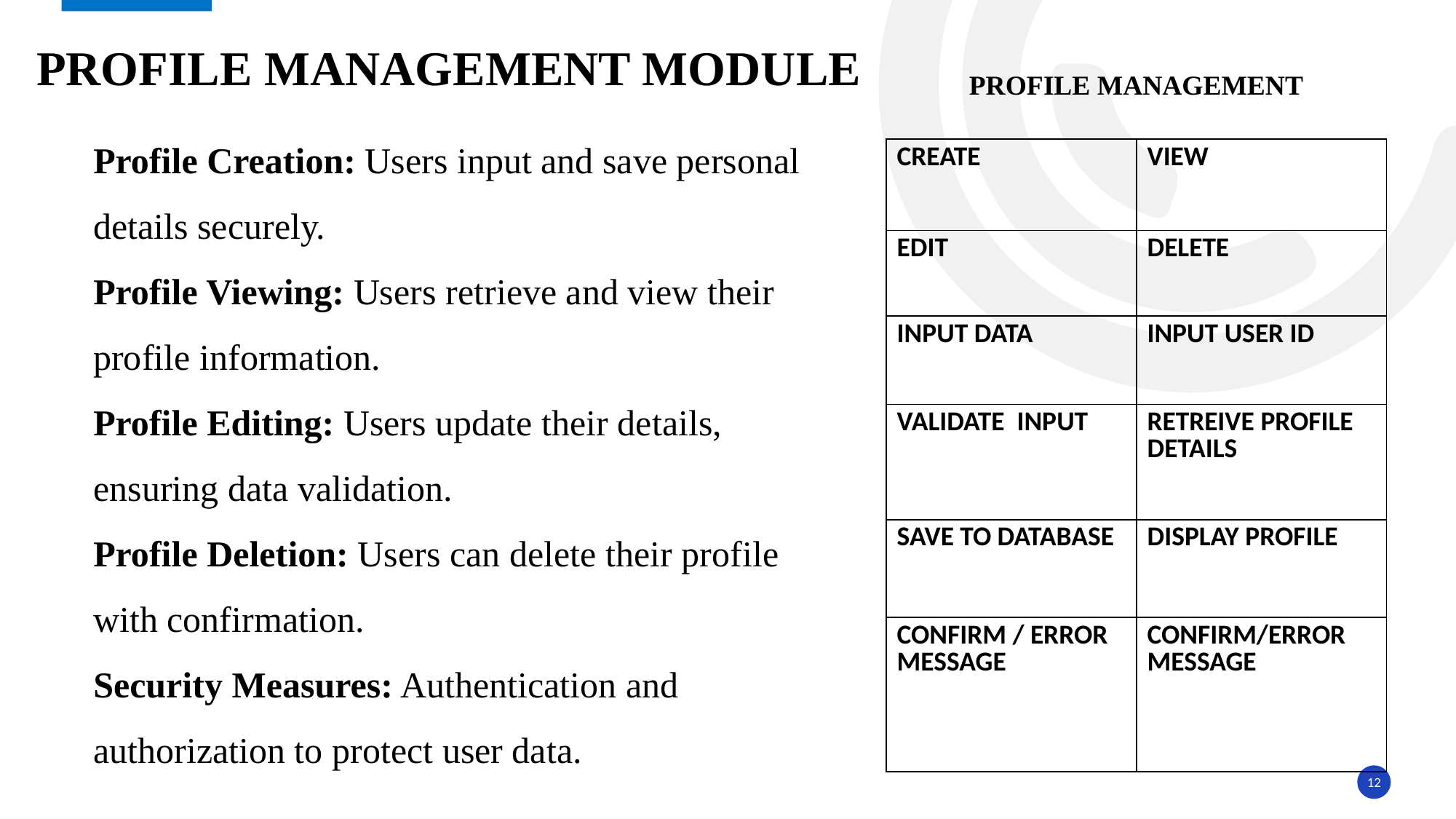

# Profile management module
PROFILE MANAGEMENT
Profile Creation: Users input and save personal details securely.
Profile Viewing: Users retrieve and view their profile information.
Profile Editing: Users update their details, ensuring data validation.
Profile Deletion: Users can delete their profile with confirmation.
Security Measures: Authentication and authorization to protect user data.

| CREATE | VIEW |
| --- | --- |
| EDIT | DELETE |
| INPUT DATA | INPUT USER ID |
| VALIDATE INPUT | RETREIVE PROFILE DETAILS |
| SAVE TO DATABASE | DISPLAY PROFILE |
| CONFIRM / ERROR MESSAGE | CONFIRM/ERROR MESSAGE |

12